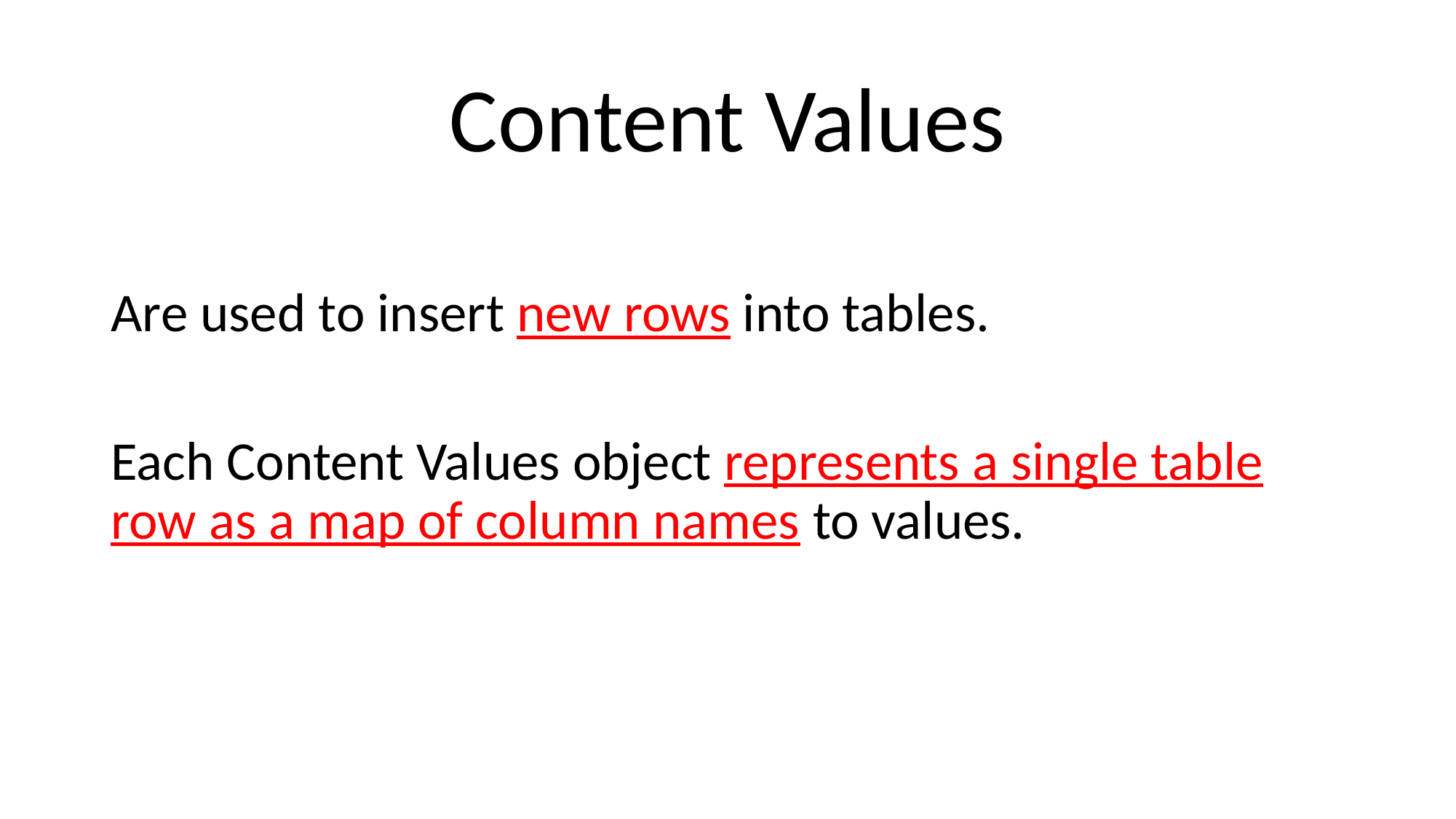

# Content Values
Are used to insert new rows into tables.

Each Content Values object represents a single table row as a map of column names to values.